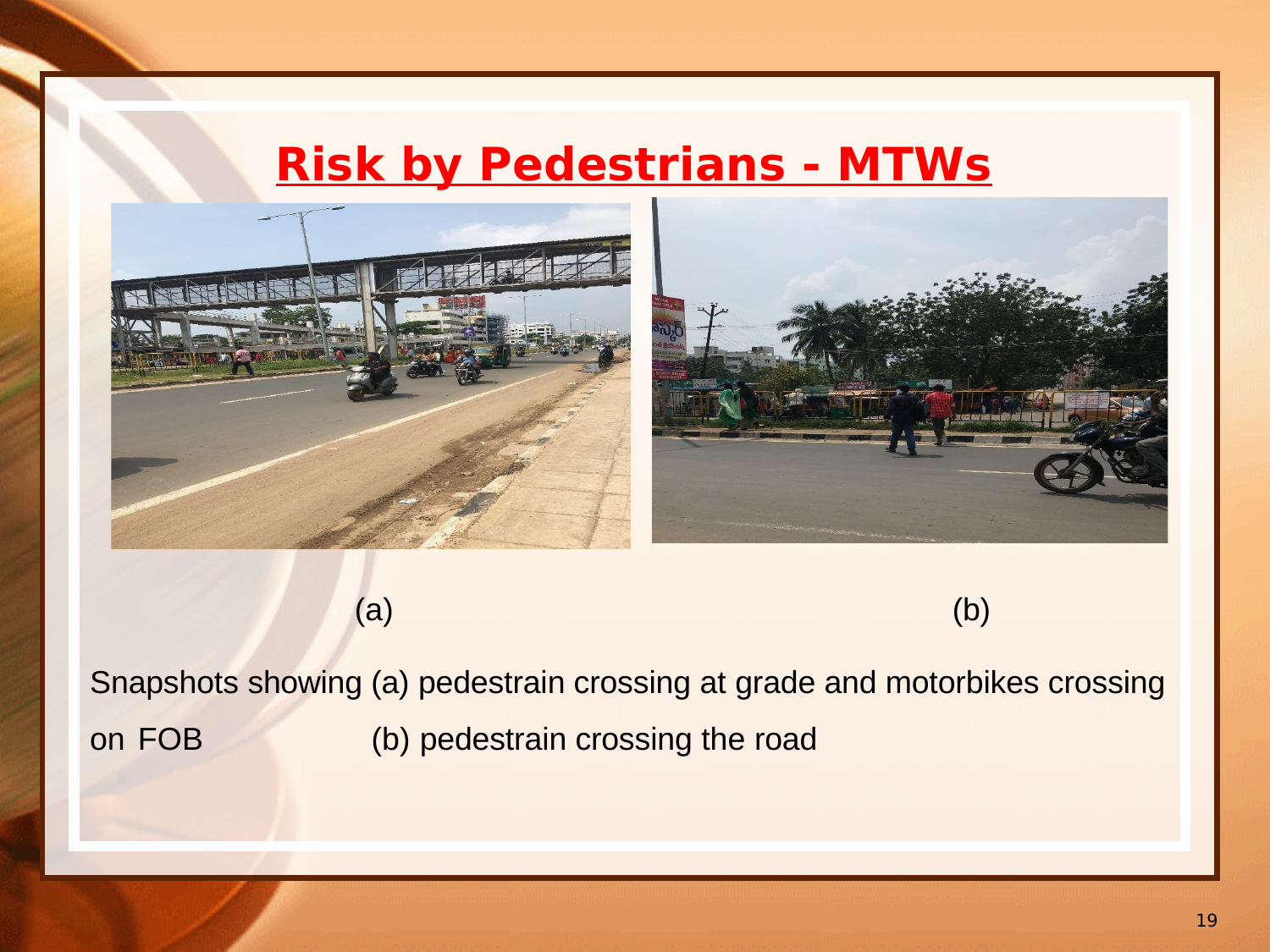

19
Risk by Pedestrians - MTWs

(b)
Snapshots showing (a) pedestrain crossing at grade and motorbikes crossing on FOB                   (b) pedestrain crossing the road